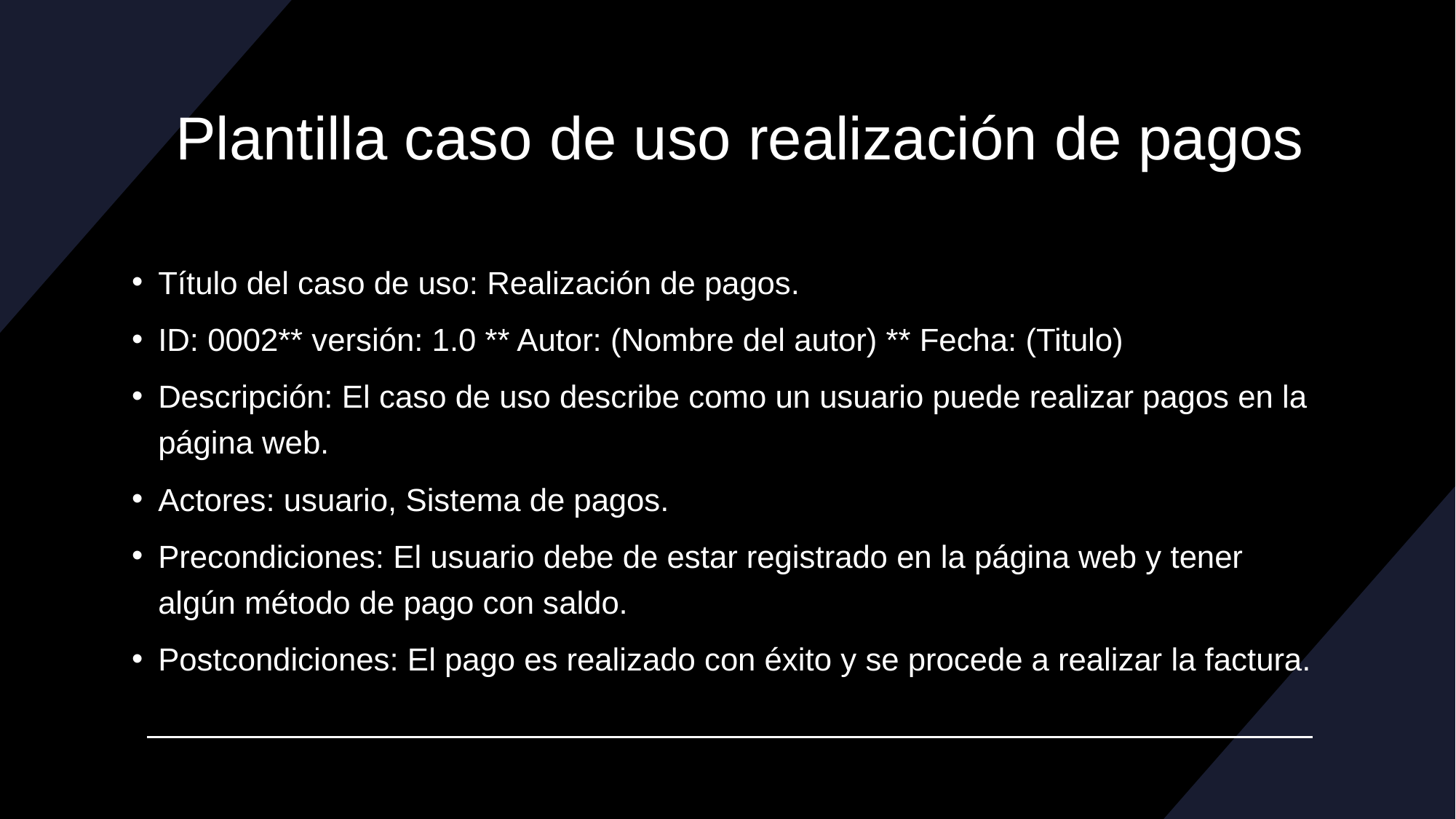

# Plantilla caso de uso realización de pagos
Título del caso de uso: Realización de pagos.
ID: 0002** versión: 1.0 ** Autor: (Nombre del autor) ** Fecha: (Titulo)
Descripción: El caso de uso describe como un usuario puede realizar pagos en la página web.
Actores: usuario, Sistema de pagos.
Precondiciones: El usuario debe de estar registrado en la página web y tener algún método de pago con saldo.
Postcondiciones: El pago es realizado con éxito y se procede a realizar la factura.